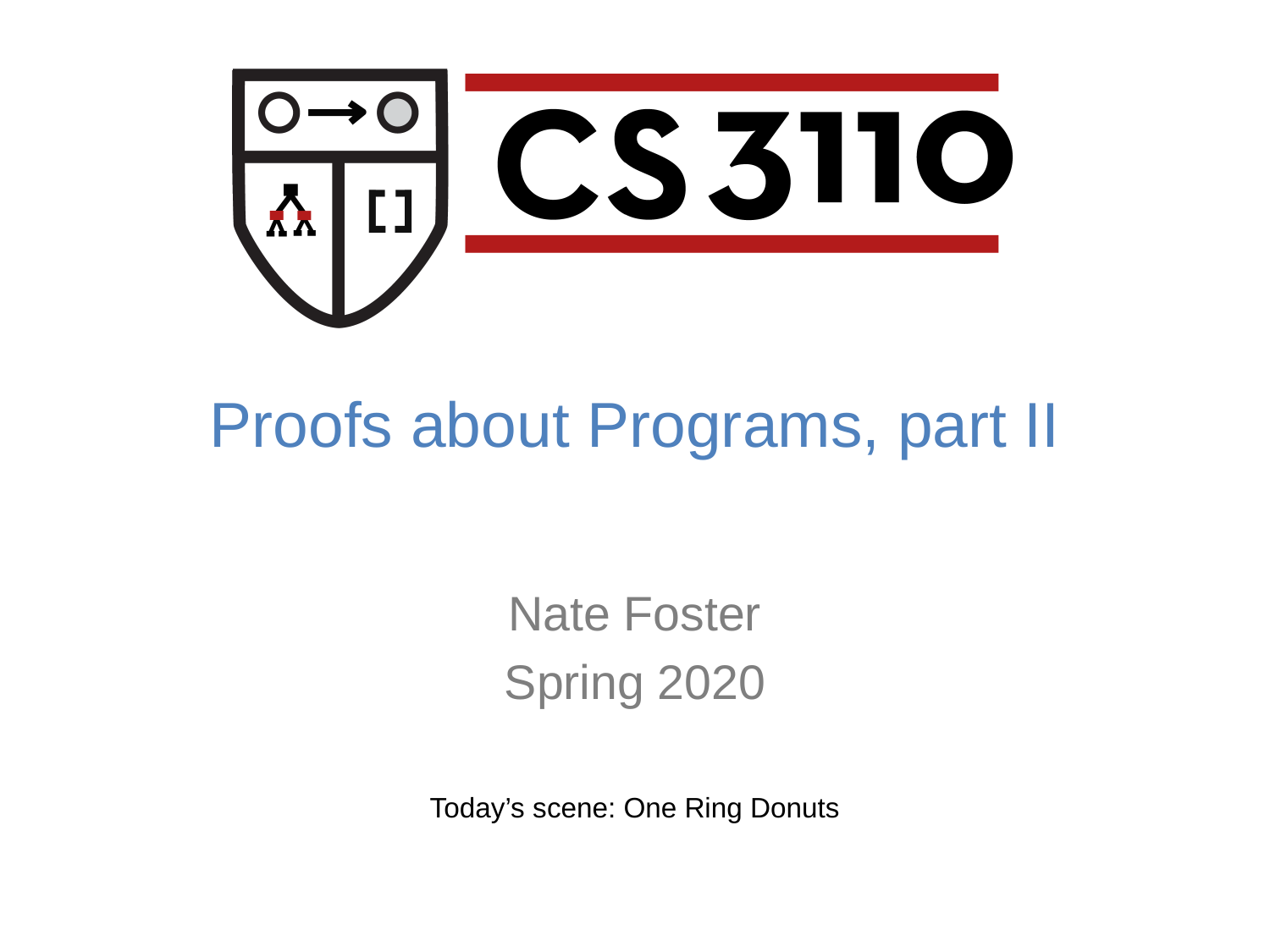

Proofs about Programs, part II
Nate Foster
Spring 2020
Today’s scene: One Ring Donuts